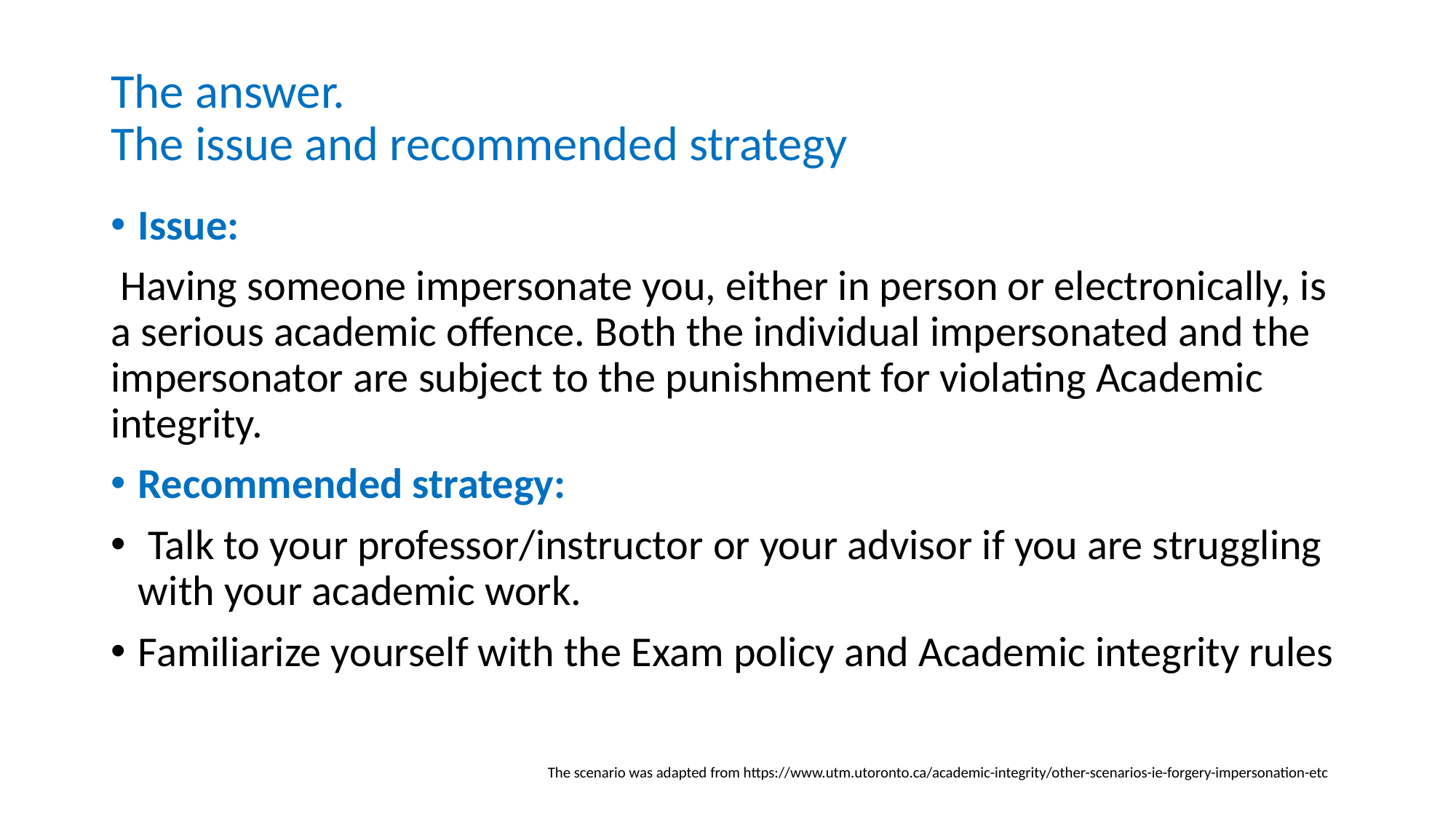

# The answer. The issue and recommended strategy
Issue:
 Having someone impersonate you, either in person or electronically, is a serious academic offence. Both the individual impersonated and the impersonator are subject to the punishment for violating Academic integrity.
Recommended strategy:
 Talk to your professor/instructor or your advisor if you are struggling with your academic work.
Familiarize yourself with the Exam policy and Academic integrity rules

The scenario was adapted from https://www.utm.utoronto.ca/academic-integrity/other-scenarios-ie-forgery-impersonation-etc